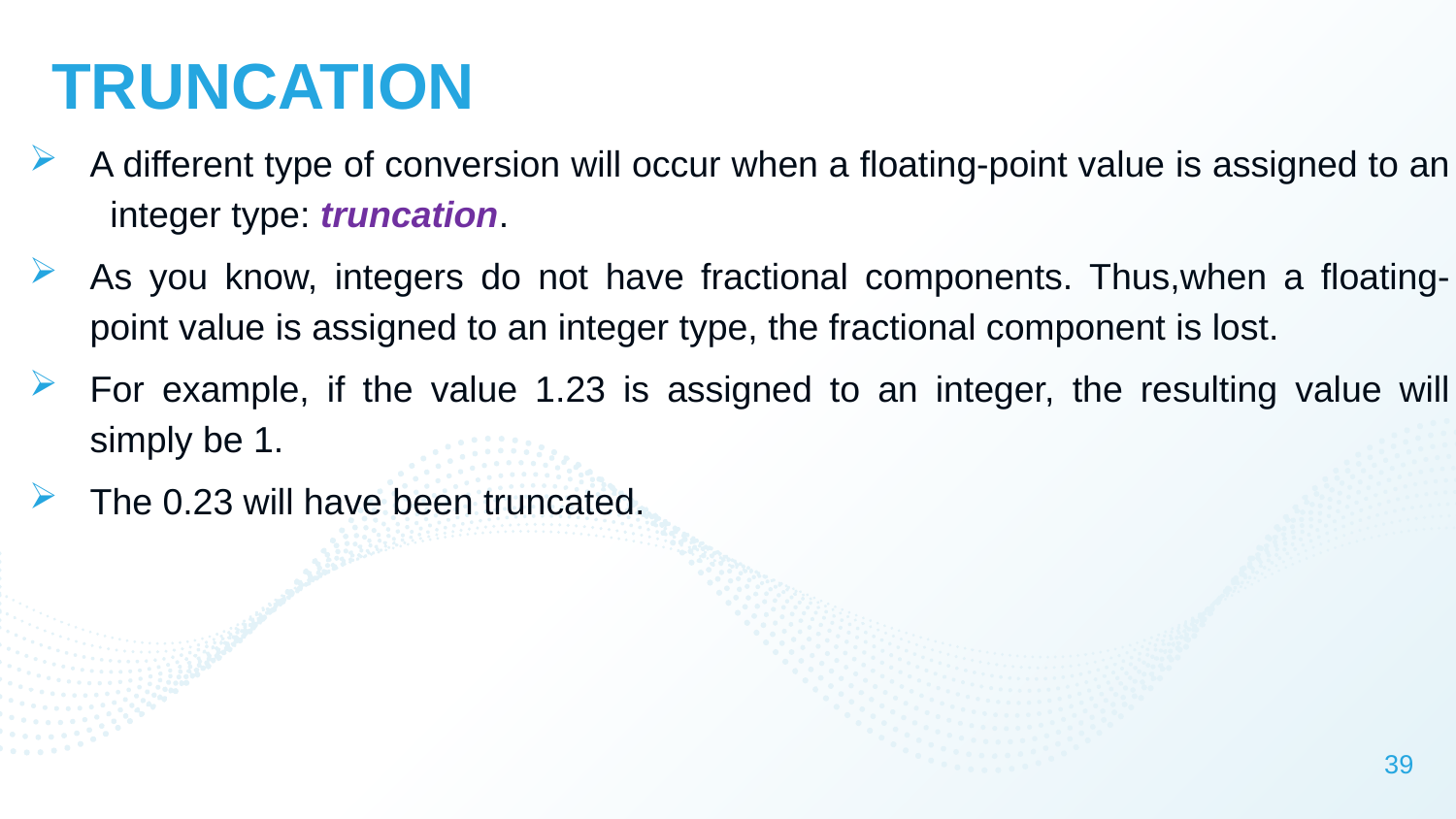

# TRUNCATION
A different type of conversion will occur when a floating-point value is assigned to an   integer type: truncation.
As you know, integers do not have fractional components. Thus,when a floating-point value is assigned to an integer type, the fractional component is lost.
For example, if the value 1.23 is assigned to an integer, the resulting value will simply be 1.
The 0.23 will have been truncated.
39